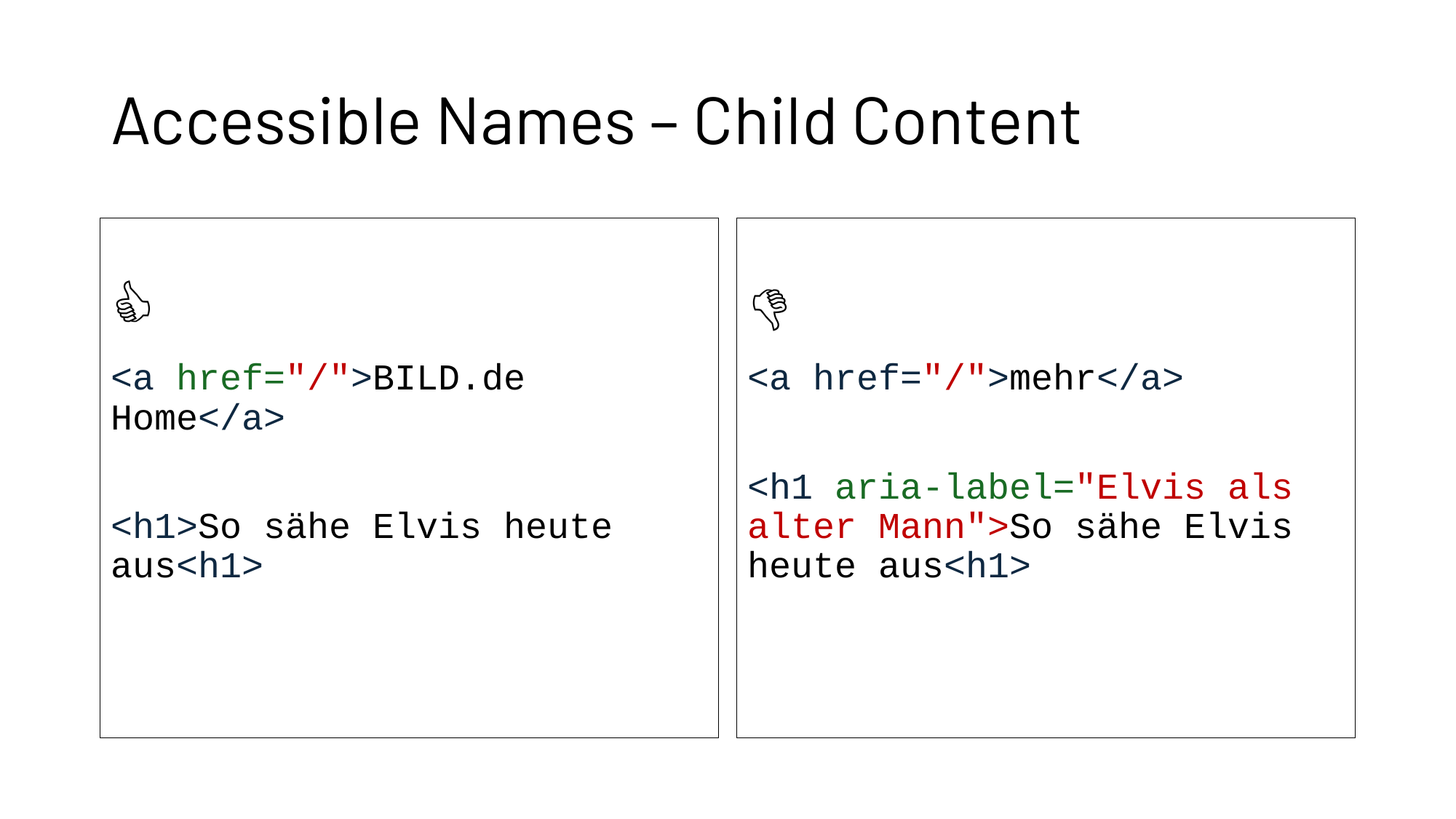

# Accessible Names – Child Content
👍
<a href="/">BILD.de Home</a>

<h1>So sähe Elvis heute aus<h1>
👎
<a href="/">mehr</a>

<h1 aria-label="Elvis als alter Mann">So sähe Elvis heute aus<h1>